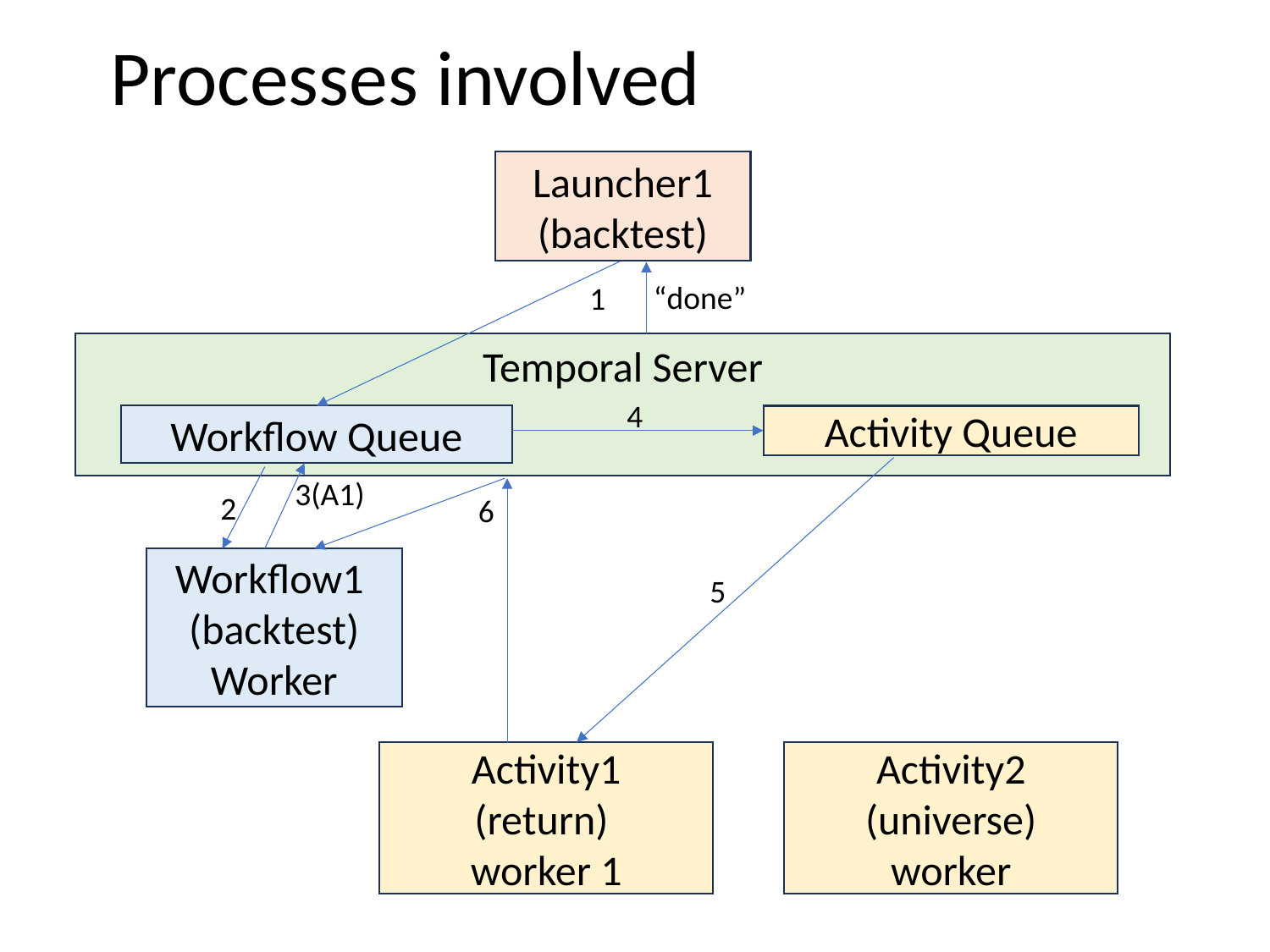

# Processes involved
Launcher1
(backtest)
“done”
1
Temporal Server
Workflow Queue
Activity Queue
4
3(A1)
2
6
Workflow1
(backtest) Worker
5
Activity1
(return)
worker 1
Activity2
(universe)
worker